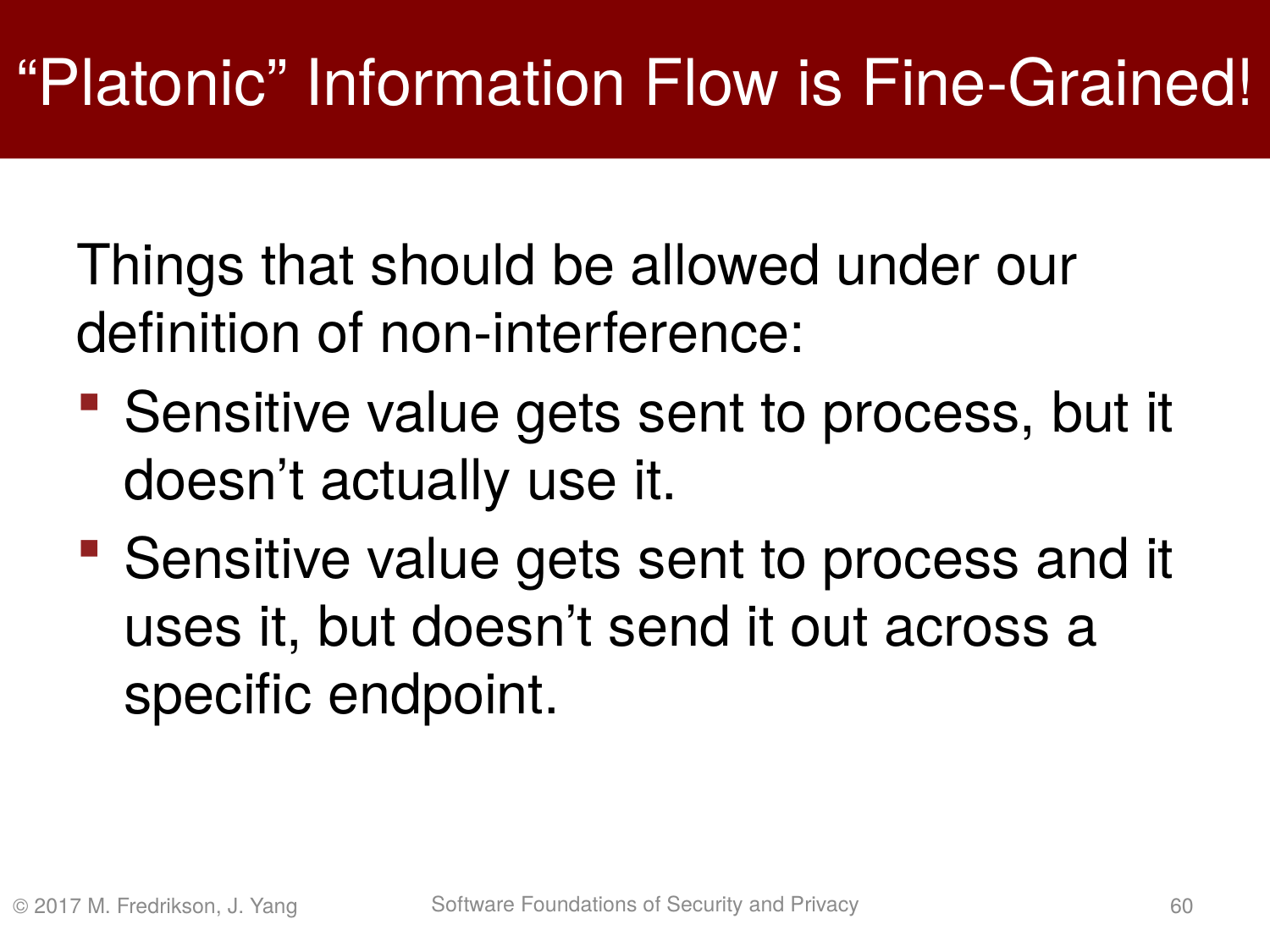

# “Platonic” Information Flow is Fine-Grained!
Things that should be allowed under our definition of non-interference:
Sensitive value gets sent to process, but it doesn’t actually use it.
Sensitive value gets sent to process and it uses it, but doesn’t send it out across a specific endpoint.
© 2017 M. Fredrikson, J. Yang
60